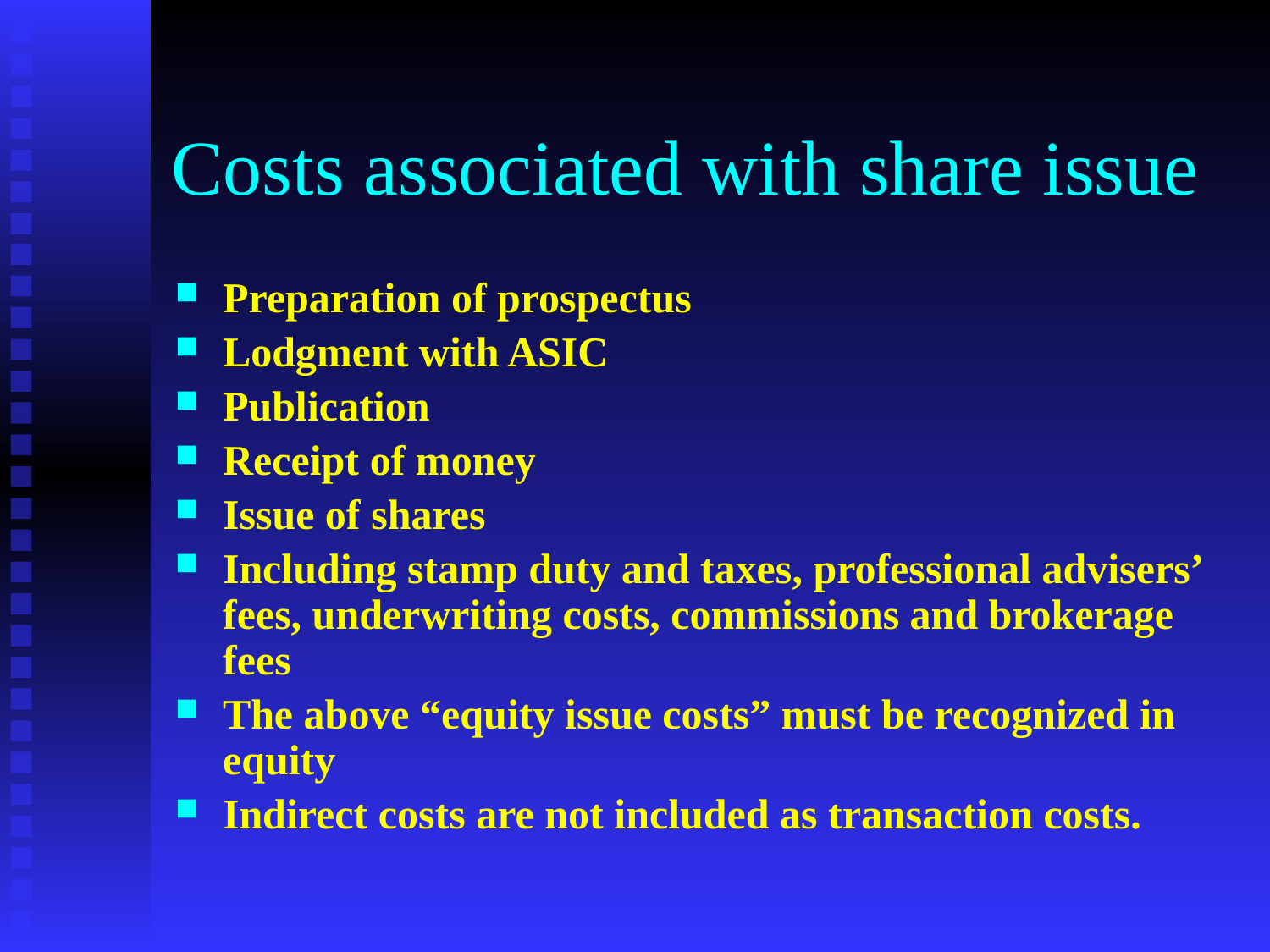

# Costs associated with share issue
Preparation of prospectus
Lodgment with ASIC
Publication
Receipt of money
Issue of shares
Including stamp duty and taxes, professional advisers’ fees, underwriting costs, commissions and brokerage fees
The above “equity issue costs” must be recognized in equity
Indirect costs are not included as transaction costs.